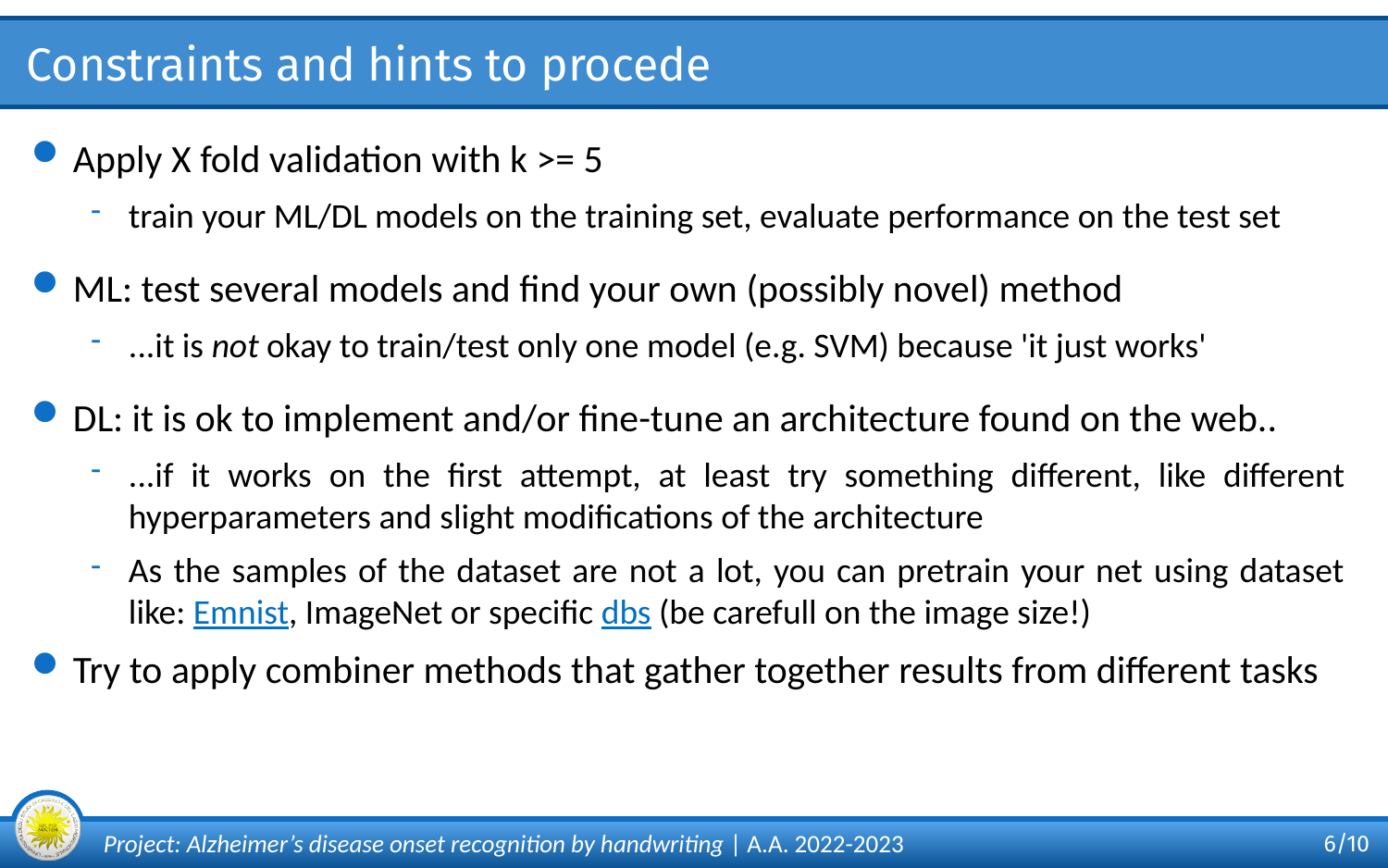

# Constraints and hints to procede
Apply X fold validation with k >= 5
train your ML/DL models on the training set, evaluate performance on the test set
ML: test several models and find your own (possibly novel) method
...it is not okay to train/test only one model (e.g. SVM) because 'it just works'
DL: it is ok to implement and/or fine-tune an architecture found on the web..
...if it works on the first attempt, at least try something different, like different hyperparameters and slight modifications of the architecture
As the samples of the dataset are not a lot, you can pretrain your net using dataset like: Emnist, ImageNet or specific dbs (be carefull on the image size!)
Try to apply combiner methods that gather together results from different tasks